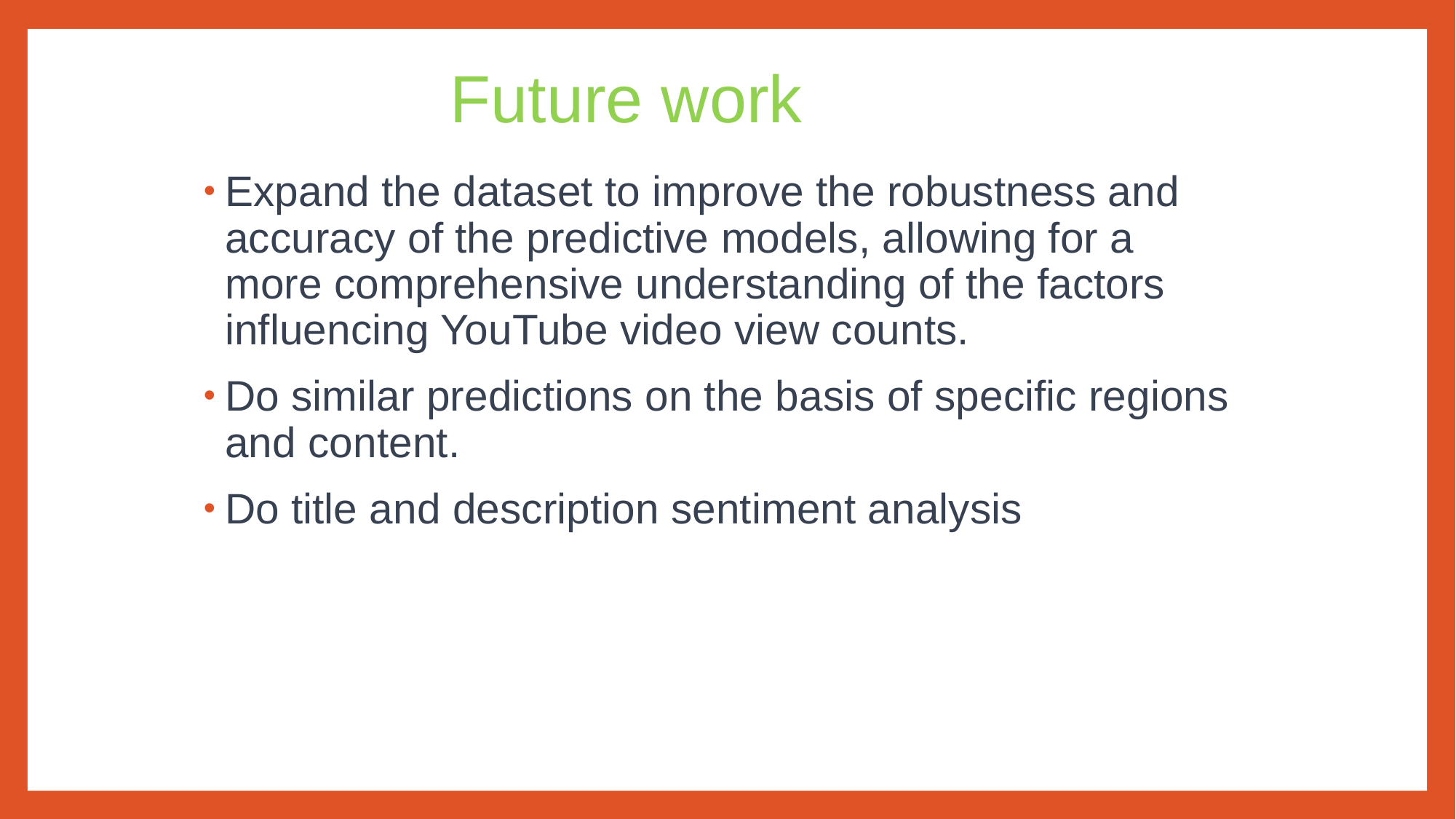

# Future work

Expand the dataset to improve the robustness and accuracy of the predictive models, allowing for a more comprehensive understanding of the factors influencing YouTube video view counts.
Do similar predictions on the basis of specific regions and content.
Do title and description sentiment analysis